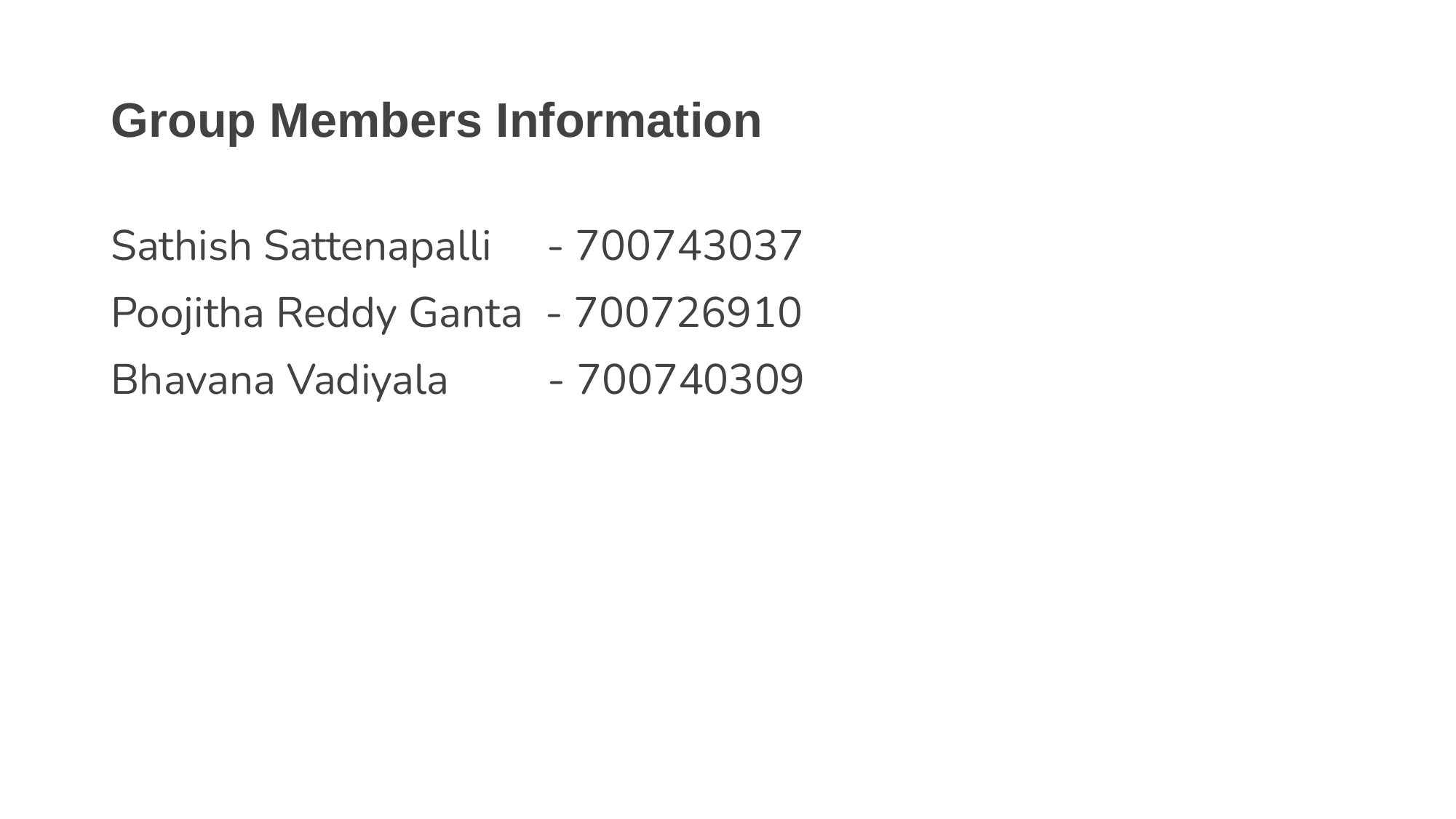

# Group Members Information
Sathish Sattenapalli     - 700743037
Poojitha Reddy Ganta  - 700726910
Bhavana Vadiyala         - 700740309